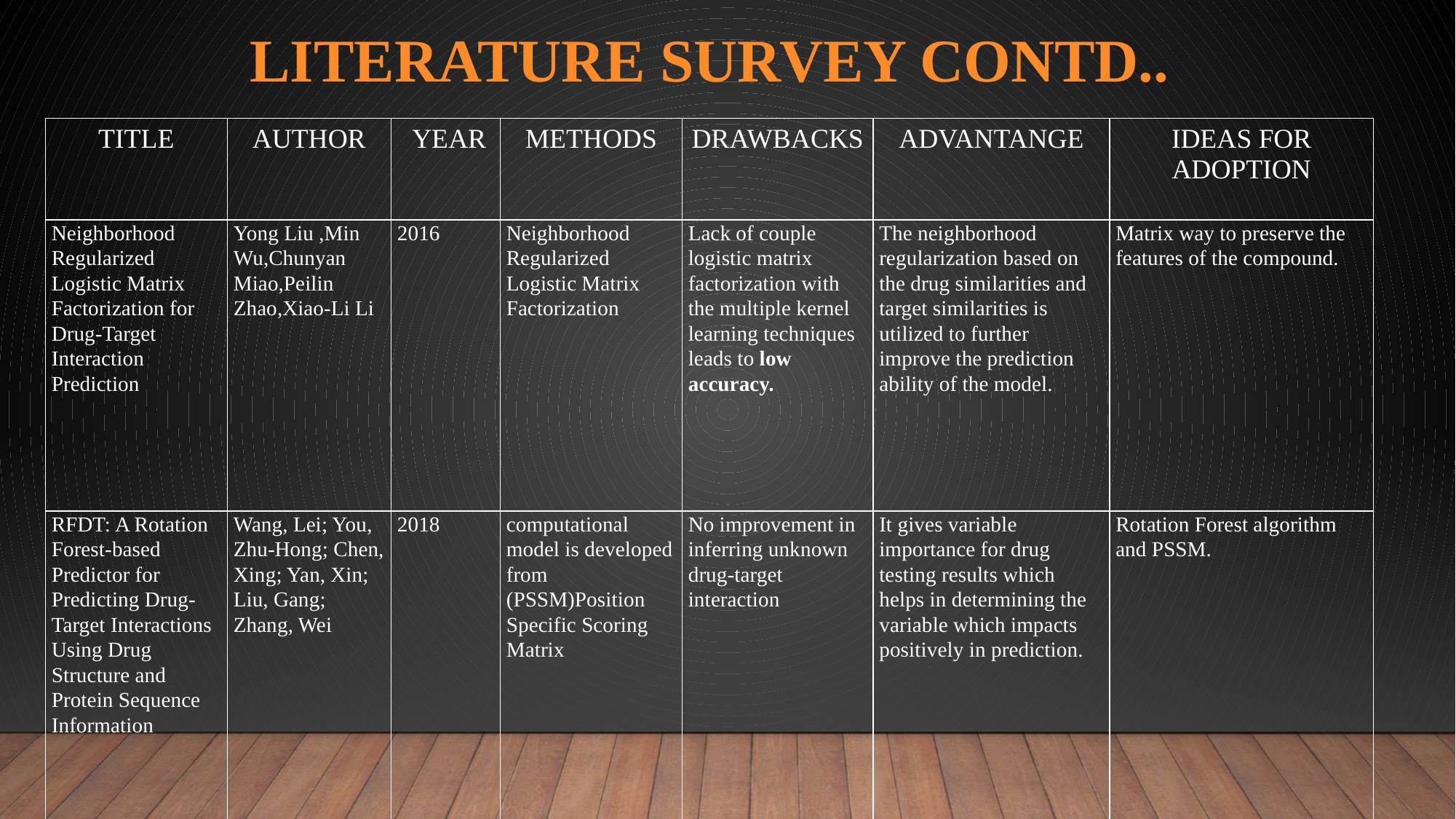

# LITERATURE SURVEY Contd..
| TITLE | AUTHOR | YEAR | METHODS | DRAWBACKS | ADVANTANGE | IDEAS FOR ADOPTION |
| --- | --- | --- | --- | --- | --- | --- |
| Neighborhood Regularized Logistic Matrix Factorization for Drug-Target Interaction Prediction | Yong Liu ,Min Wu,Chunyan Miao,Peilin Zhao,Xiao-Li Li | 2016 | Neighborhood Regularized Logistic Matrix Factorization | Lack of couple logistic matrix factorization with the multiple kernel learning techniques leads to low accuracy. | The neighborhood regularization based on the drug similarities and target similarities is utilized to further improve the prediction ability of the model. | Matrix way to preserve the features of the compound. |
| RFDT: A Rotation Forest-based Predictor for Predicting Drug-Target Interactions Using Drug Structure and Protein Sequence Information | Wang, Lei; You, Zhu-Hong; Chen, Xing; Yan, Xin; Liu, Gang; Zhang, Wei | 2018 | computational model is developed from (PSSM)Position Specific Scoring Matrix | No improvement in inferring unknown drug-target interaction | It gives variable importance for drug testing results which helps in determining the variable which impacts positively in prediction. | Rotation Forest algorithm and PSSM. |